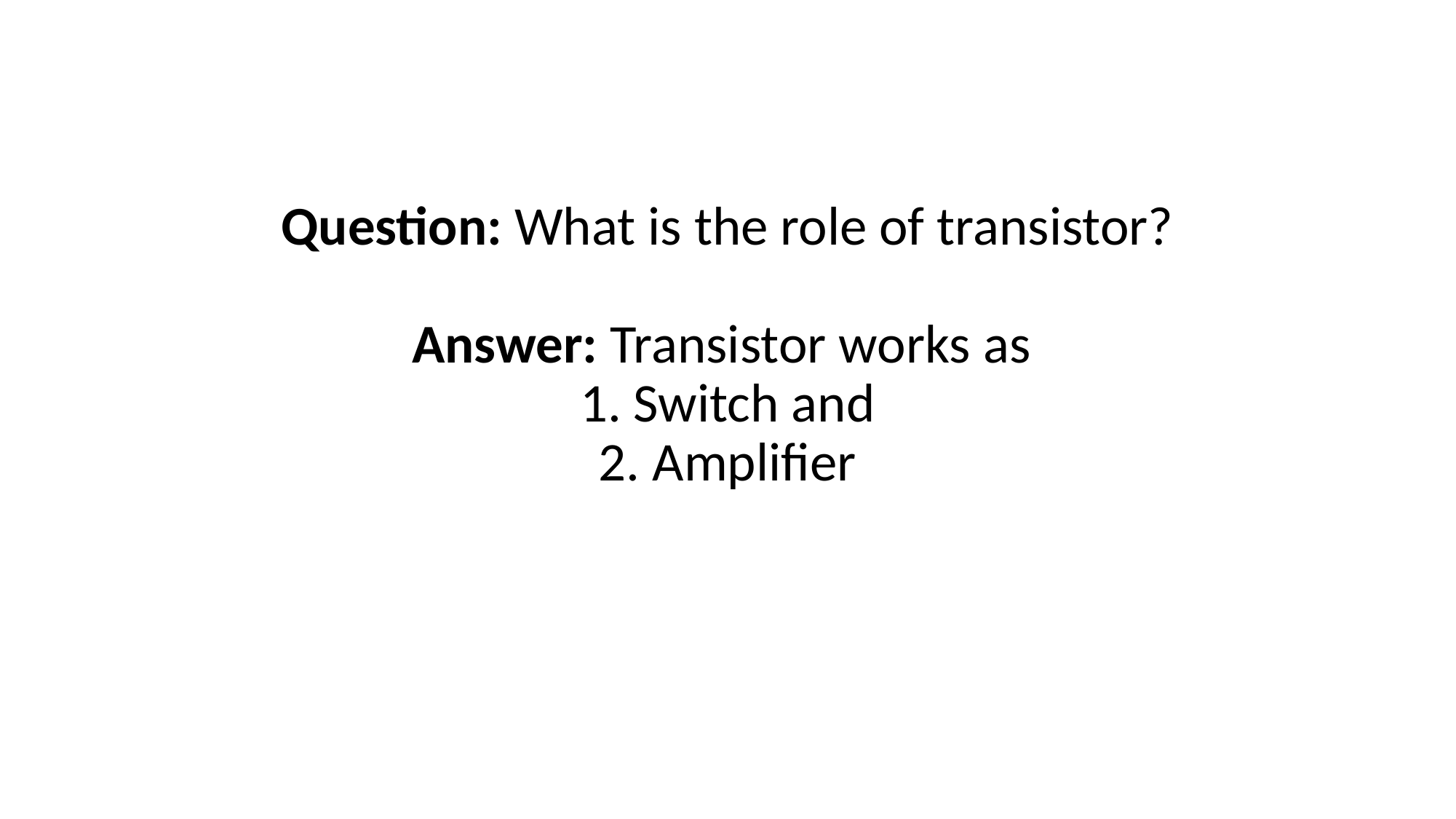

# Question: What is the role of transistor? Answer: Transistor works as 1. Switch and 2. Amplifier